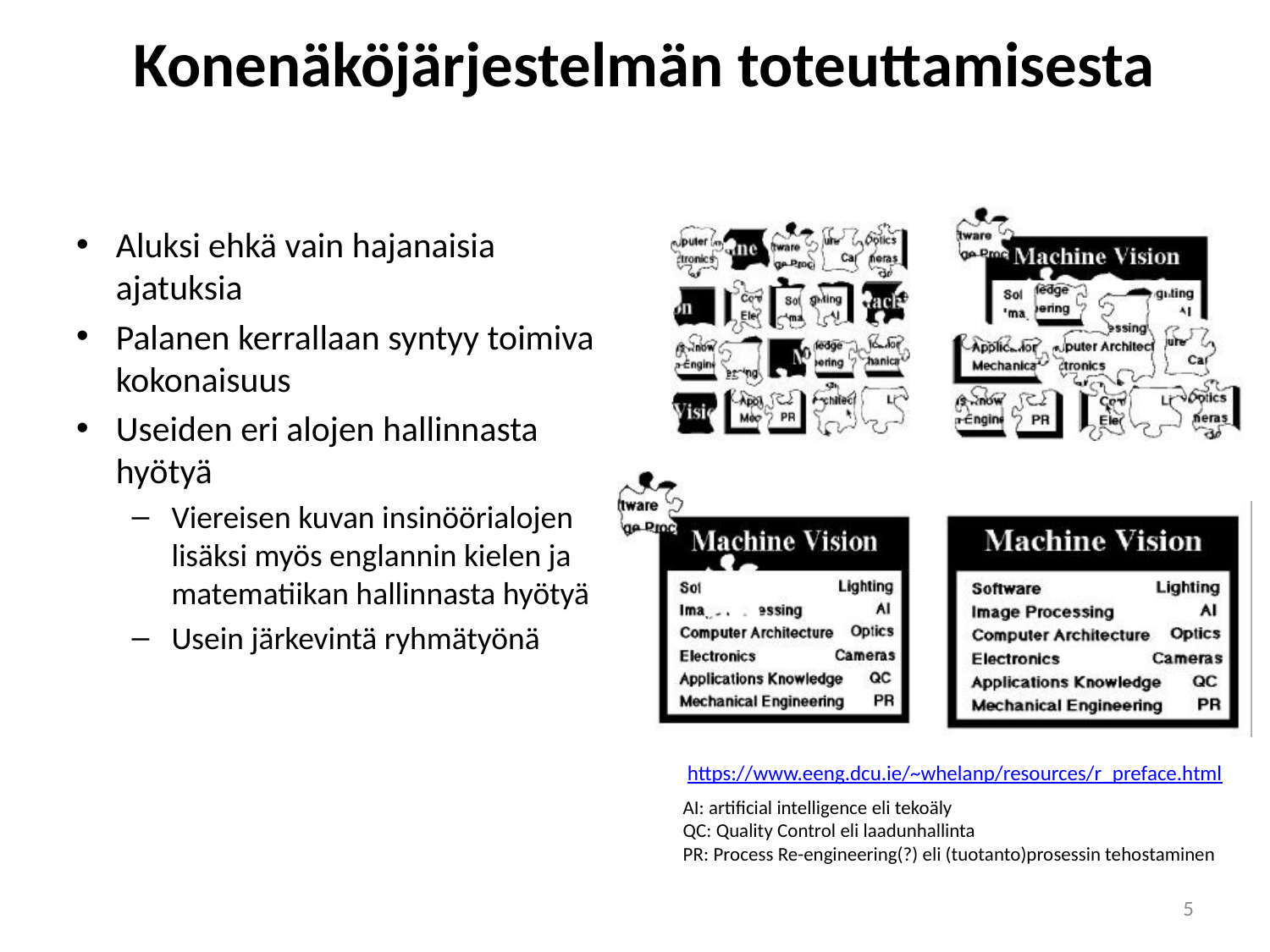

# Konenäköjärjestelmän toteuttamisesta

Aluksi ehkä vain hajanaisia ajatuksia
Palanen kerrallaan syntyy toimiva kokonaisuus
Useiden eri alojen hallinnasta hyötyä
Viereisen kuvan insinöörialojen lisäksi myös englannin kielen ja matematiikan hallinnasta hyötyä
Usein järkevintä ryhmätyönä
https://www.eeng.dcu.ie/~whelanp/resources/r_preface.html
AI: artificial intelligence eli tekoäly
QC: Quality Control eli laadunhallinta
PR: Process Re-engineering(?) eli (tuotanto)prosessin tehostaminen
5